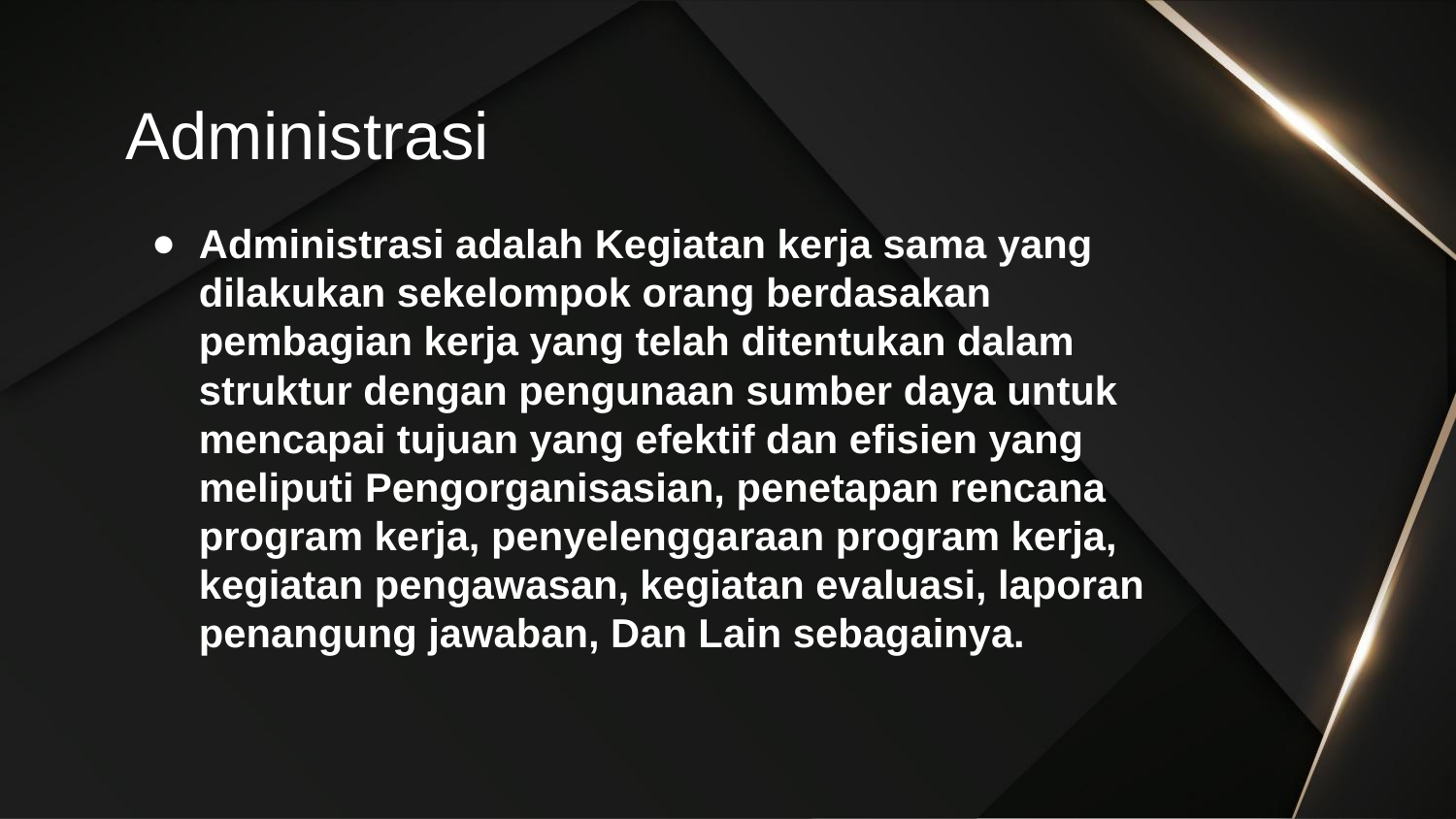

# Administrasi
Administrasi adalah Kegiatan kerja sama yang dilakukan sekelompok orang berdasakan pembagian kerja yang telah ditentukan dalam struktur dengan pengunaan sumber daya untuk mencapai tujuan yang efektif dan efisien yang meliputi Pengorganisasian, penetapan rencana program kerja, penyelenggaraan program kerja, kegiatan pengawasan, kegiatan evaluasi, laporan penangung jawaban, Dan Lain sebagainya.